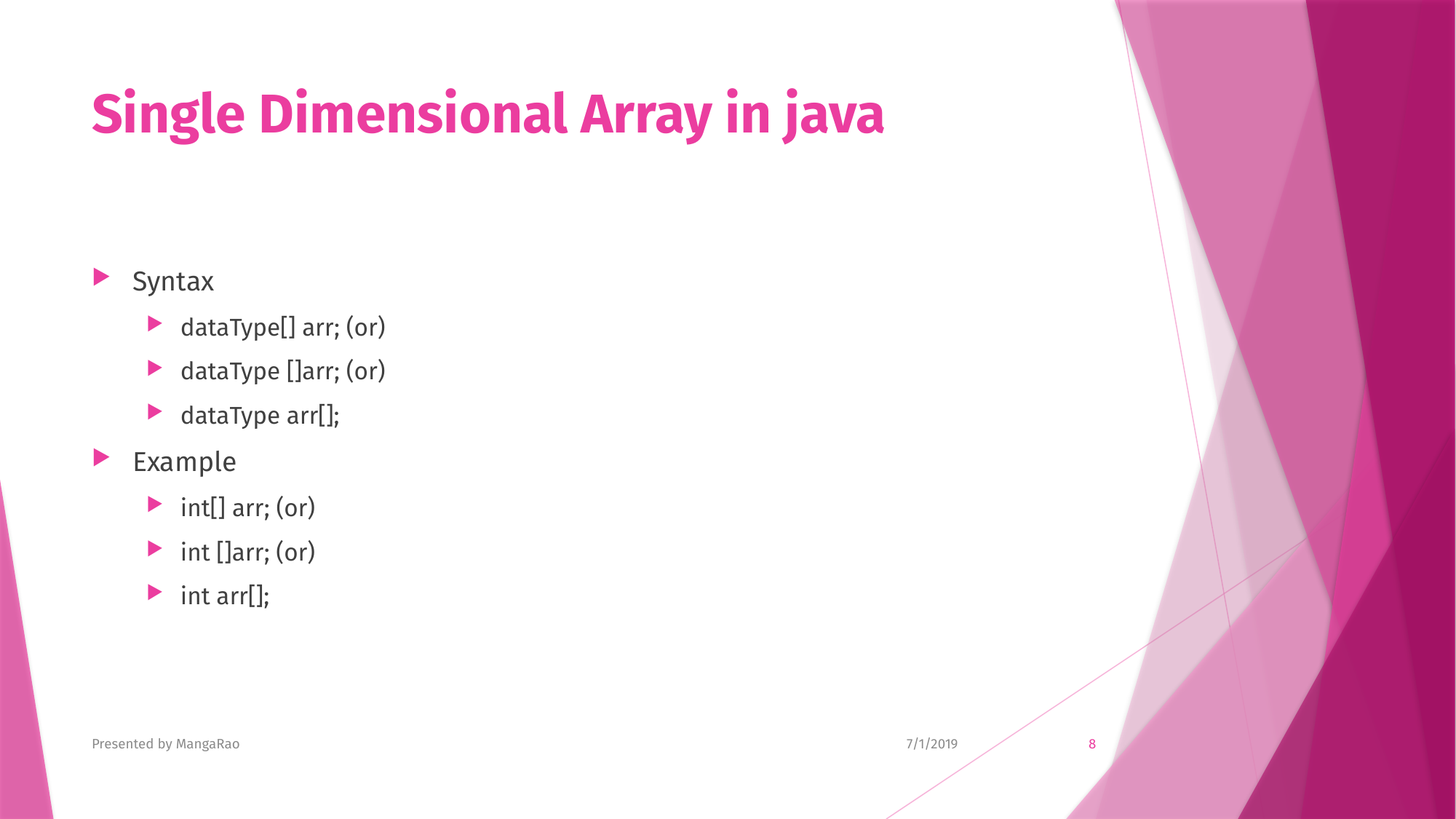

# Single Dimensional Array in java
Syntax
dataType[] arr; (or)
dataType []arr; (or)
dataType arr[];
Example
int[] arr; (or)
int []arr; (or)
int arr[];

Presented by MangaRao
7/1/2019
8